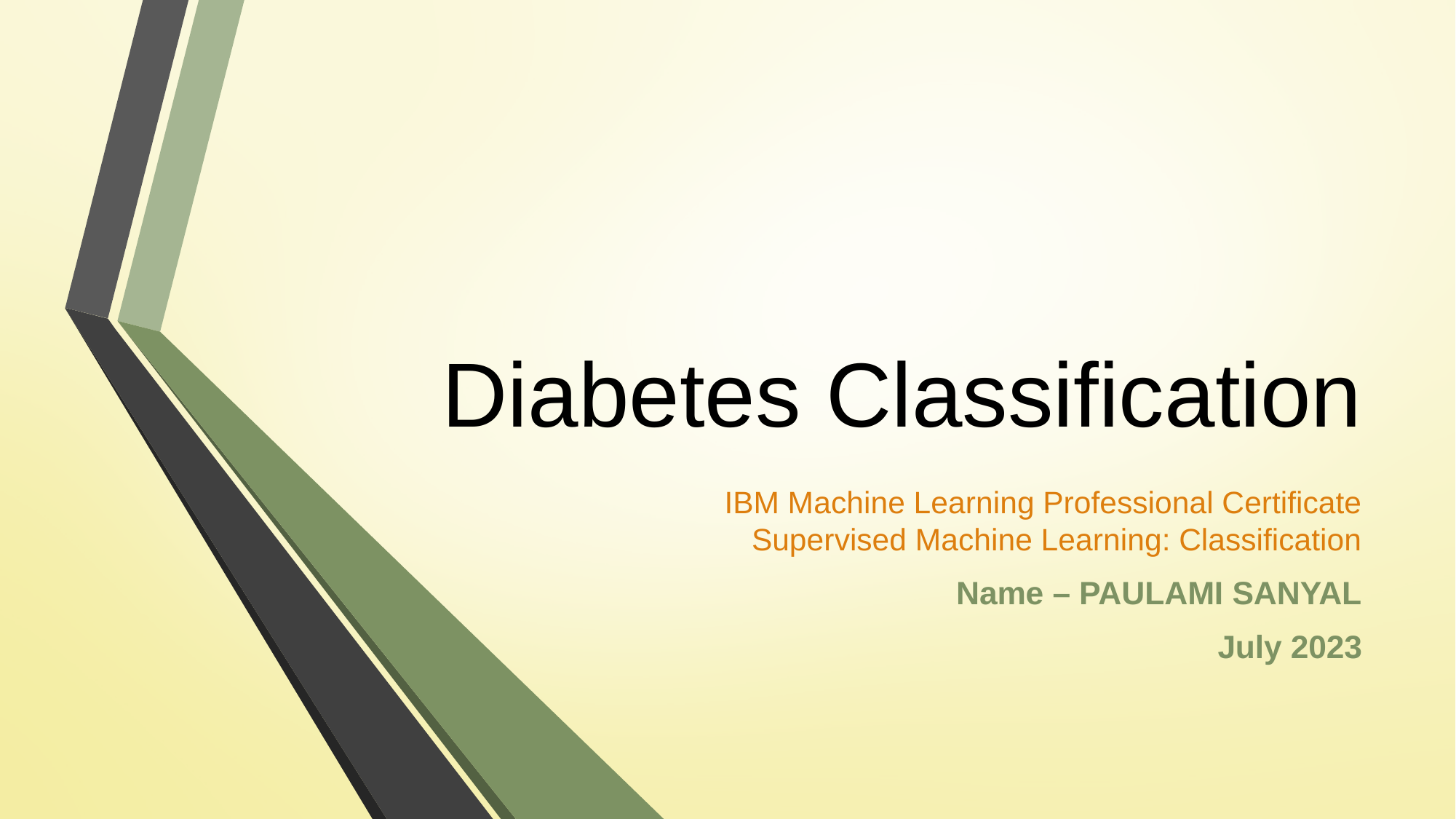

# Diabetes Classification
IBM Machine Learning Professional Certificate
Supervised Machine Learning: Classification
Name – PAULAMI SANYAL
July 2023